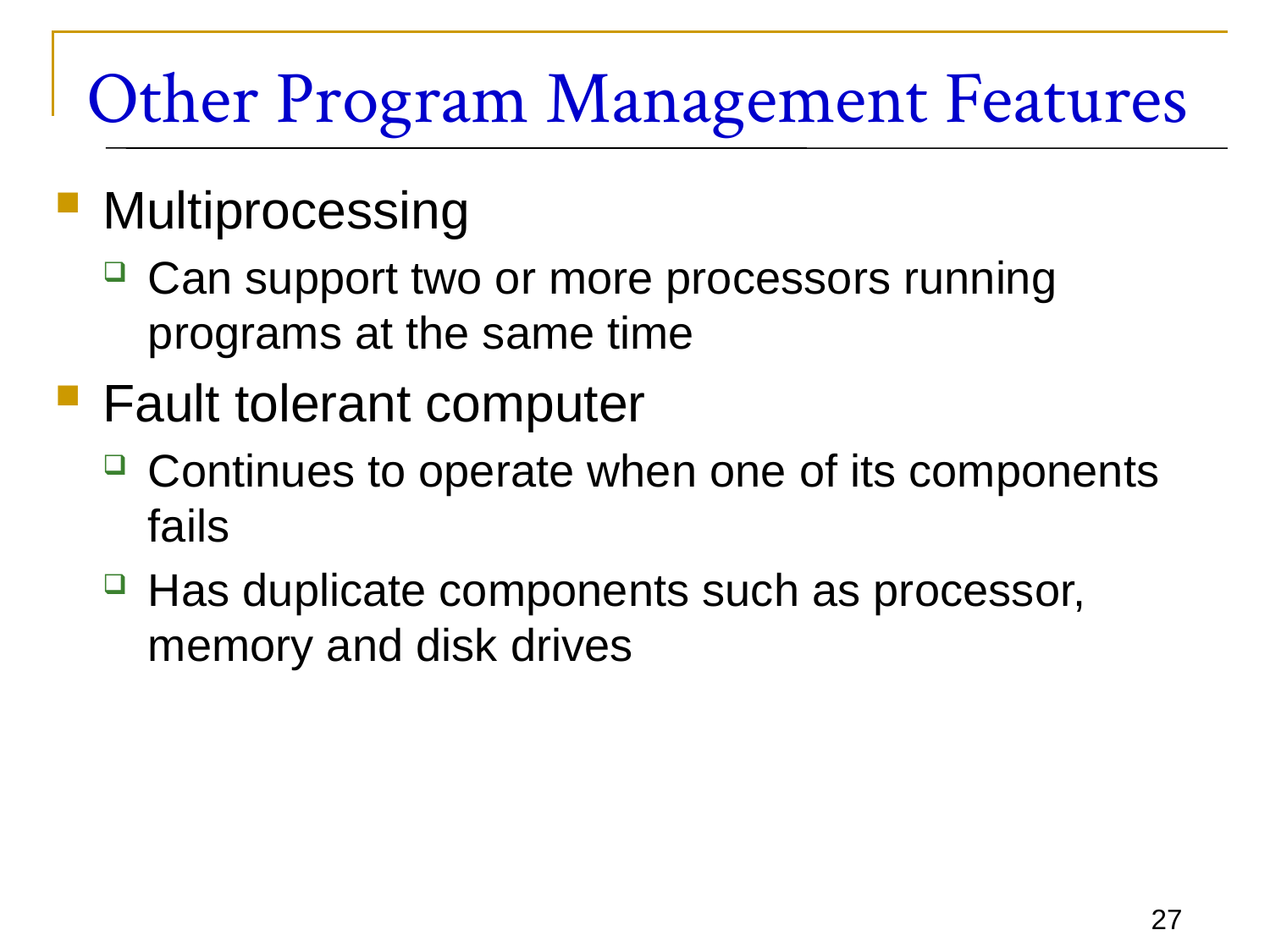

# Other Program Management Features
Multiprocessing
Can support two or more processors running programs at the same time
Fault tolerant computer
Continues to operate when one of its components fails
Has duplicate components such as processor, memory and disk drives